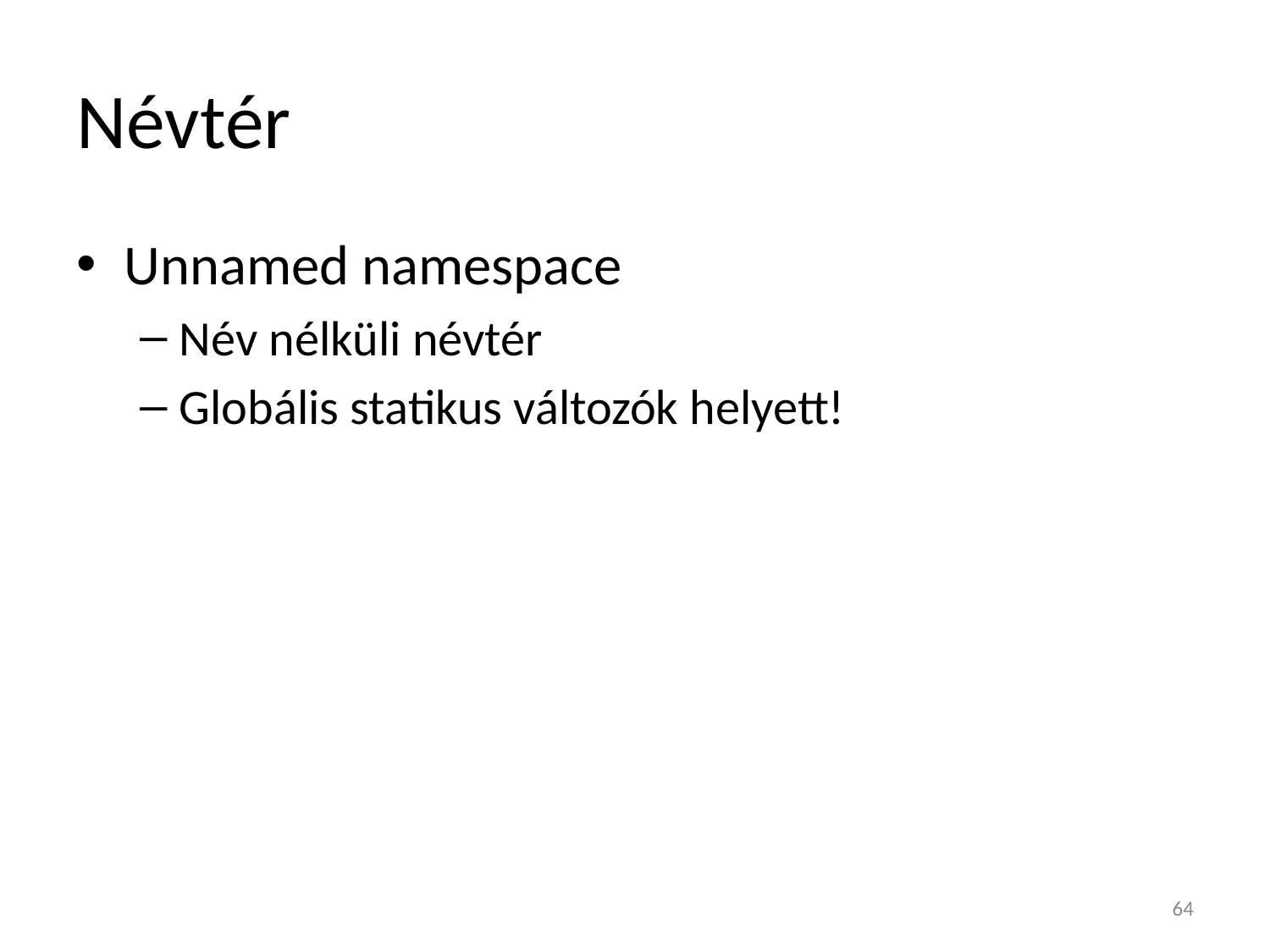

# Névtér
Unnamed namespace
Név nélküli névtér
Globális statikus változók helyett!

64